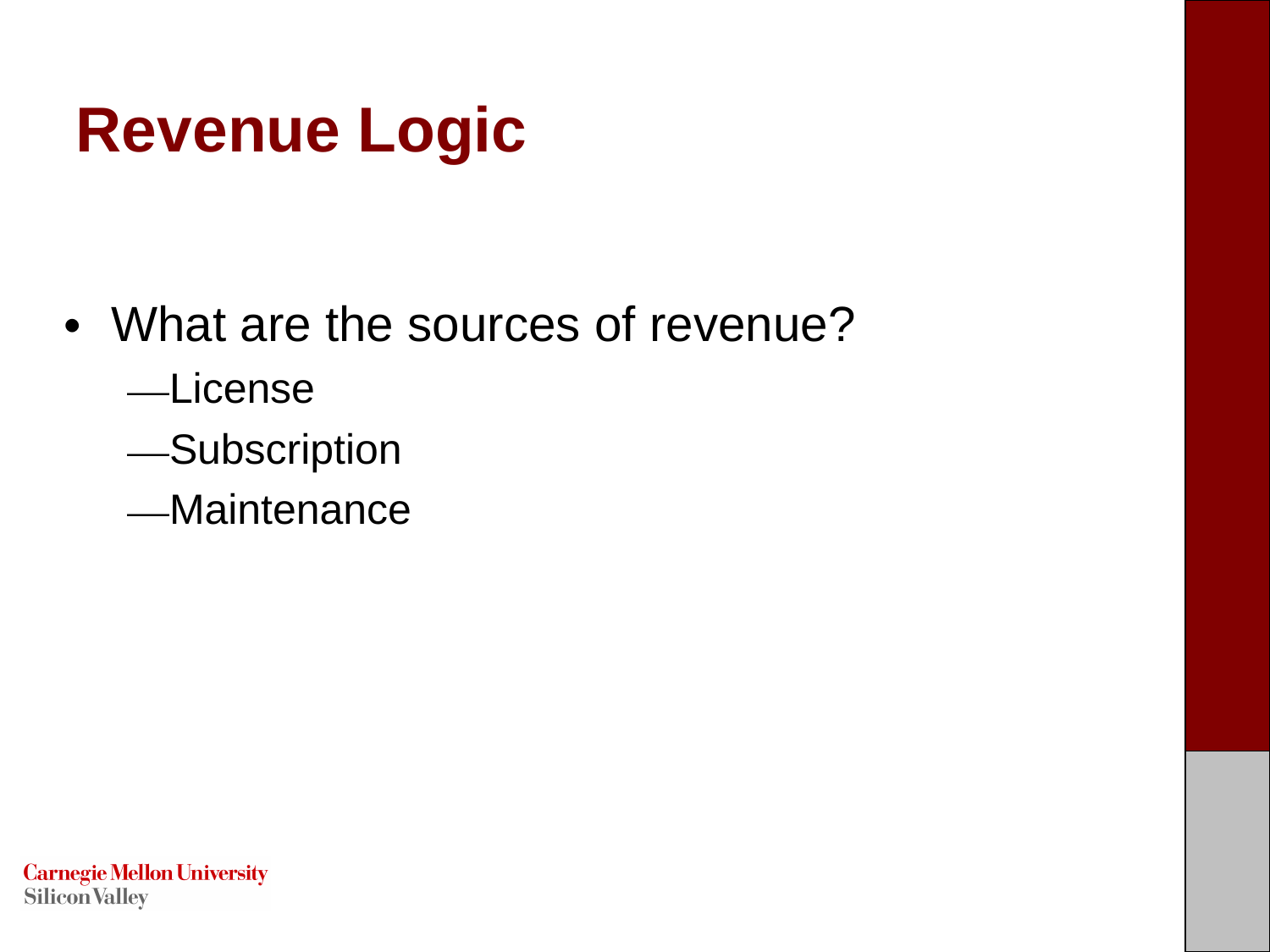

# Revenue Logic
What are the sources of revenue?
License
Subscription
Maintenance

west.cmu.edu